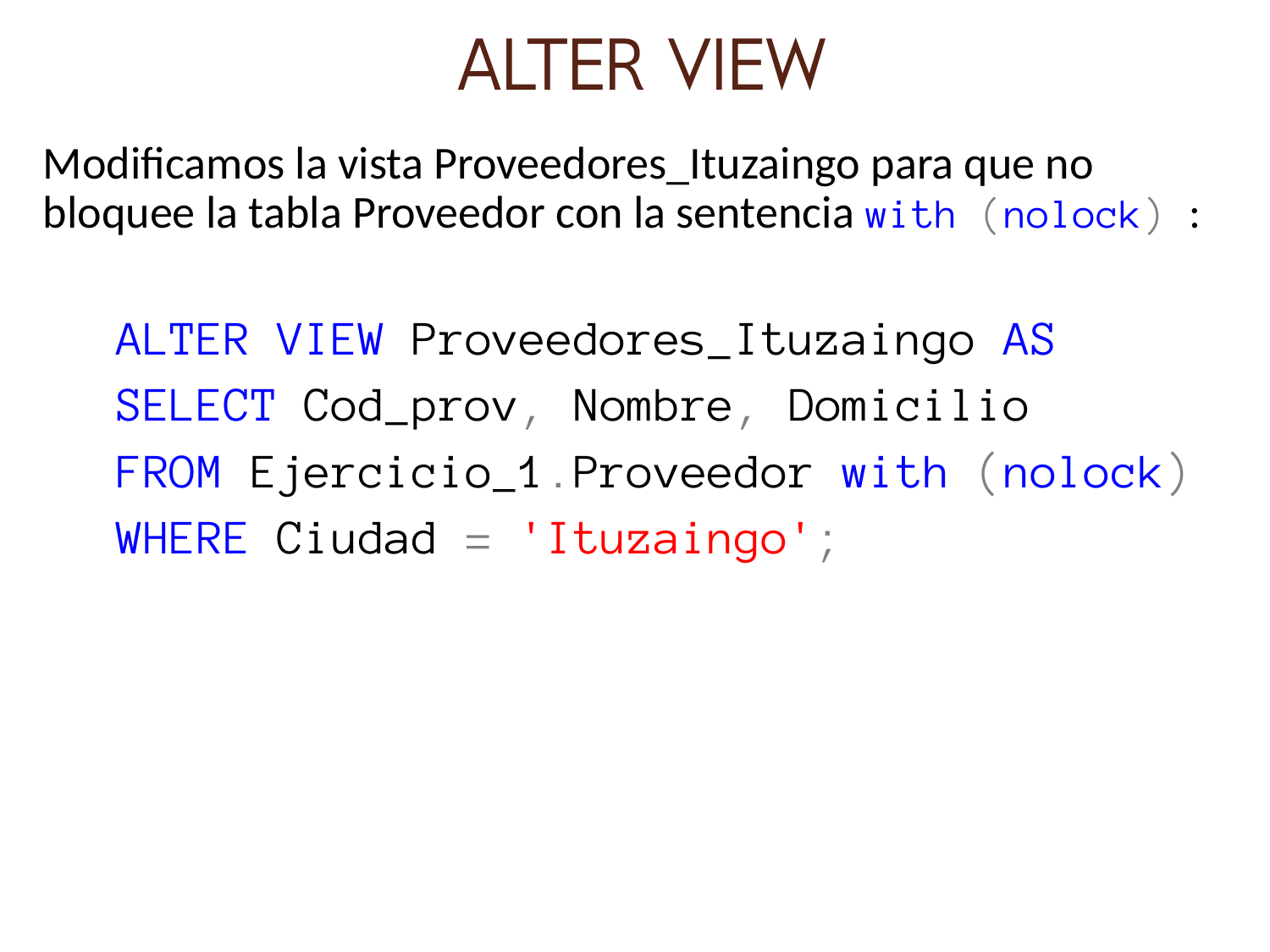

# ALTER VIEW
Modificamos la vista Proveedores_Ituzaingo para que no bloquee la tabla Proveedor con la sentencia with (nolock) :

ALTER VIEW Proveedores_Ituzaingo AS
SELECT Cod_prov, Nombre, Domicilio
FROM Ejercicio_1.Proveedor with (nolock)
WHERE Ciudad = 'Ituzaingo';